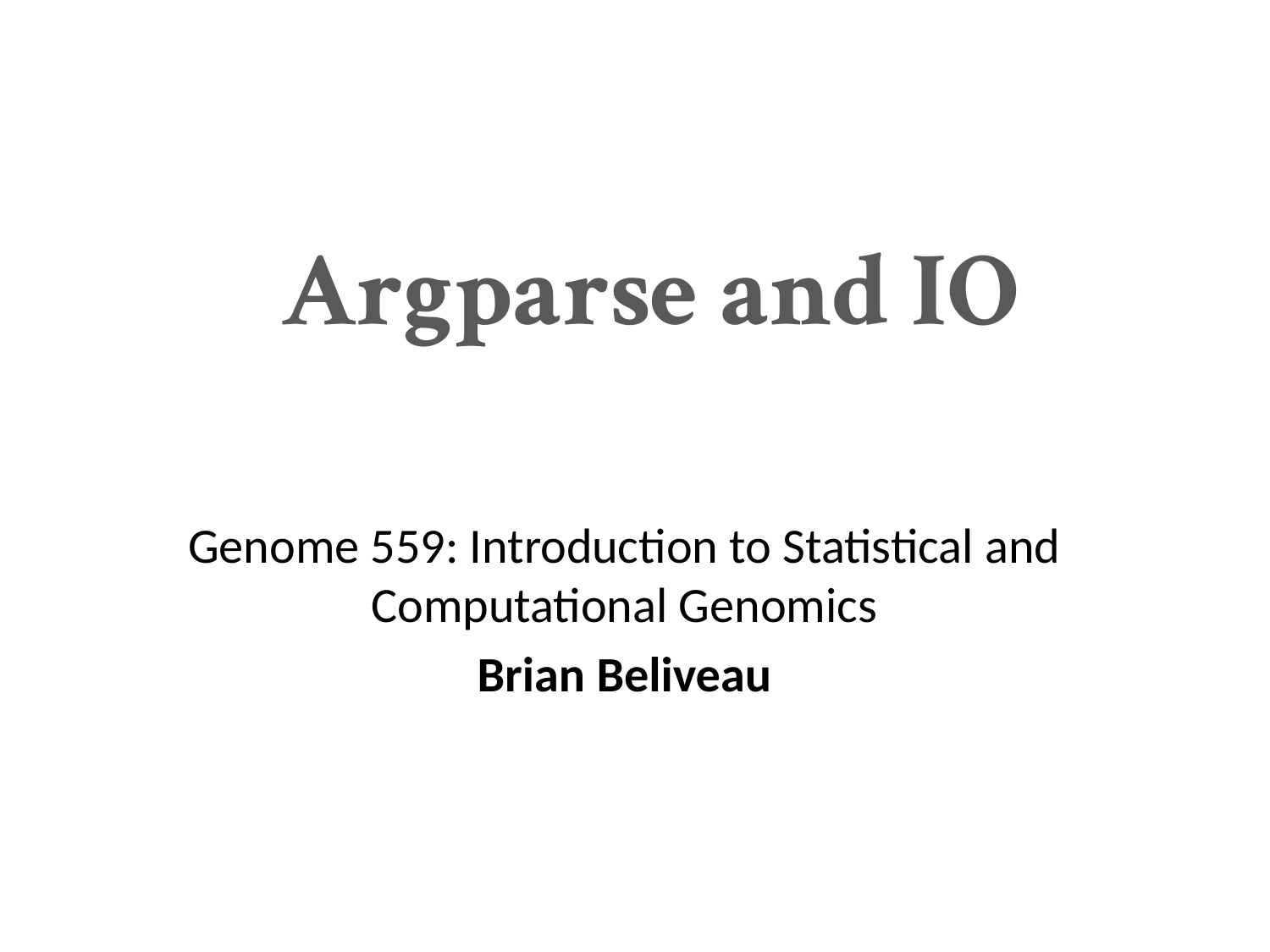

# Argparse and IO
Genome 559: Introduction to Statistical and Computational Genomics
Brian Beliveau